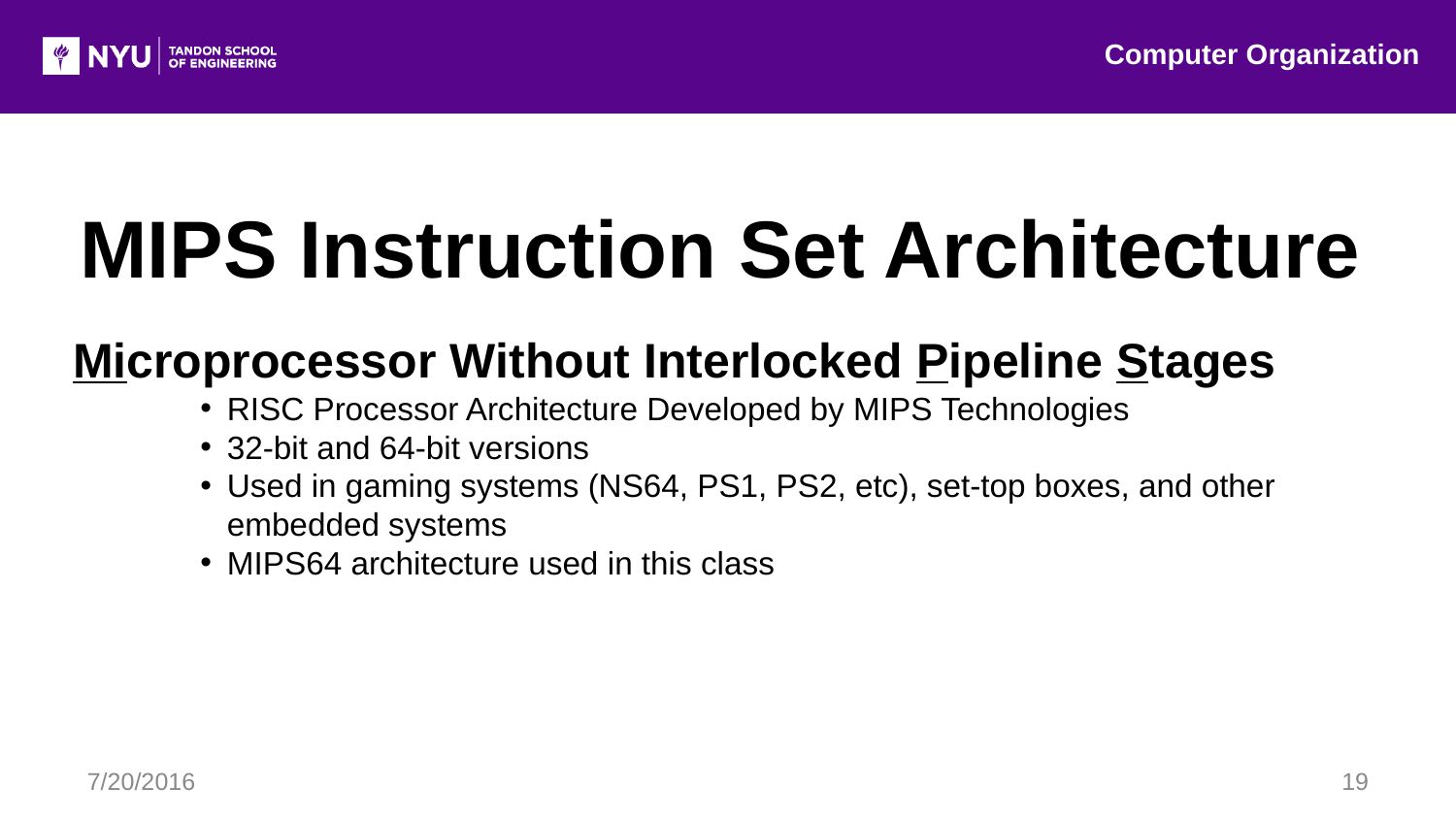

Computer Organization
MIPS Instruction Set Architecture
Microprocessor Without Interlocked Pipeline Stages
RISC Processor Architecture Developed by MIPS Technologies
32-bit and 64-bit versions
Used in gaming systems (NS64, PS1, PS2, etc), set-top boxes, and other embedded systems
MIPS64 architecture used in this class

7/20/2016
19